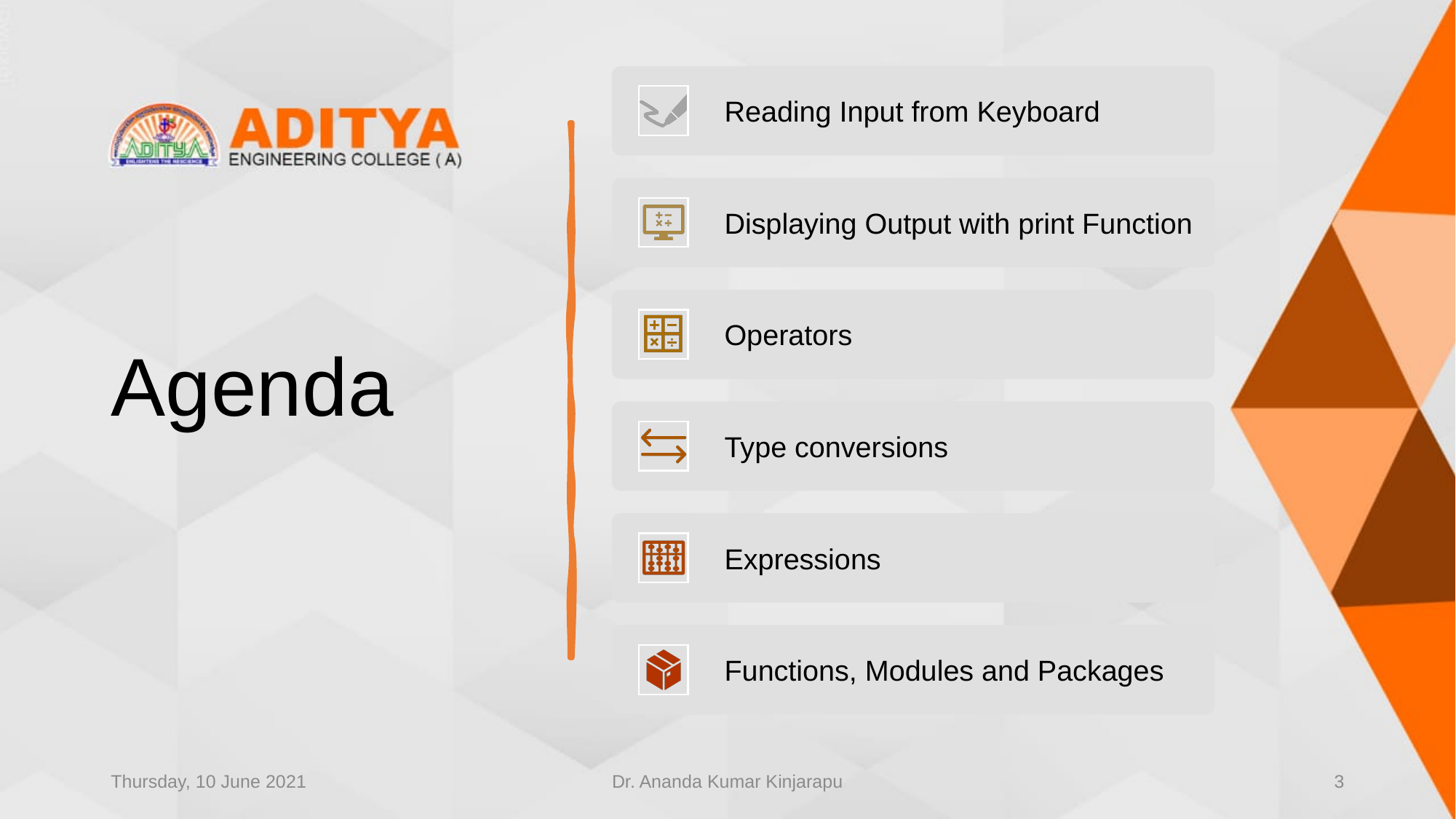

# Agenda
Reading Input from Keyboard
Displaying Output with print Function
Operators
Type conversions
Expressions
Functions, Modules and Packages

Thursday, 10 June 2021
Dr. Ananda Kumar Kinjarapu
3